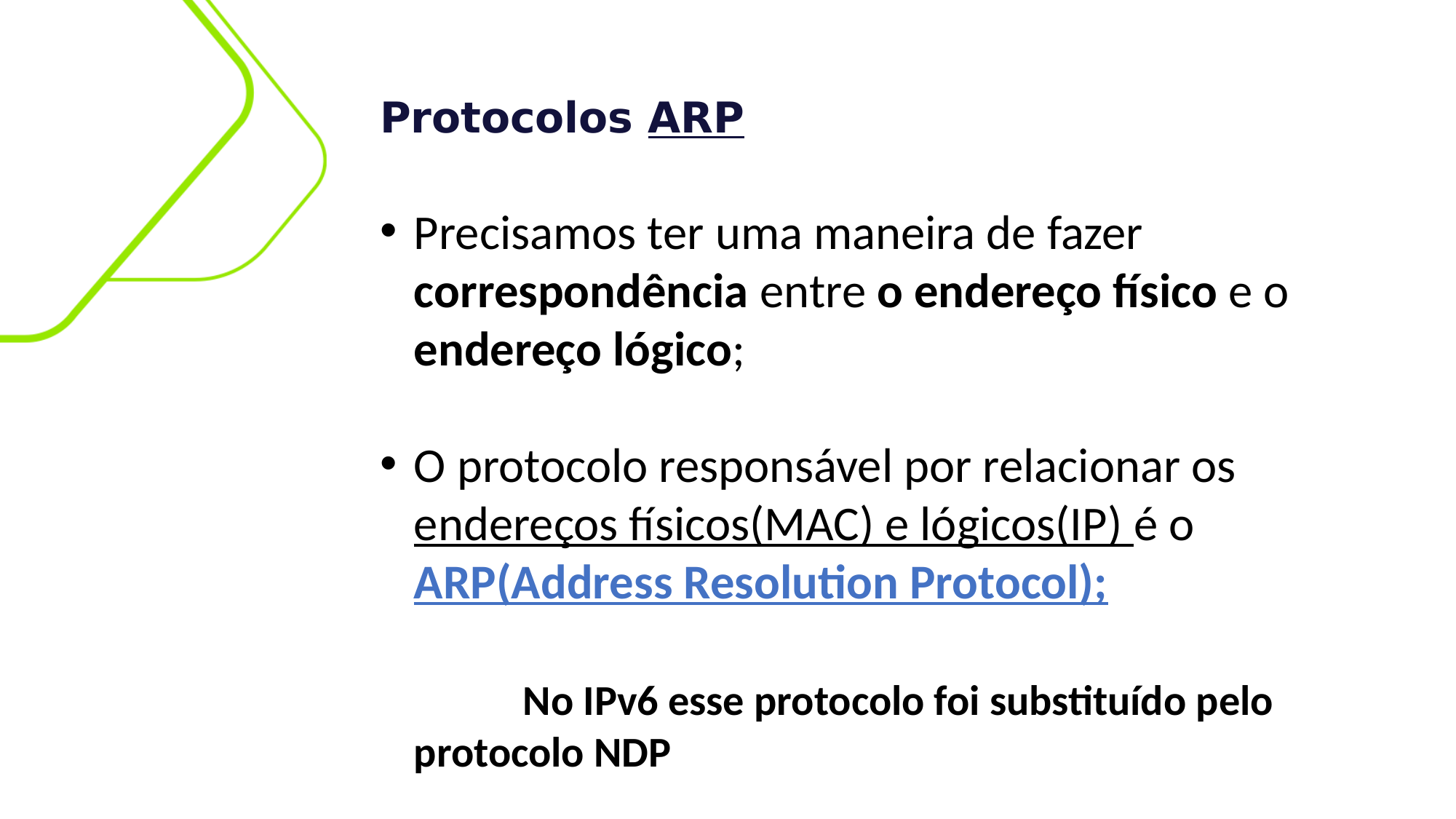

Protocolos ARP
Precisamos ter uma maneira de fazer correspondência entre o endereço físico e o endereço lógico;
O protocolo responsável por relacionar os endereços físicos(MAC) e lógicos(IP) é o ARP(Address Resolution Protocol);
	No IPv6 esse protocolo foi substituído pelo protocolo NDP